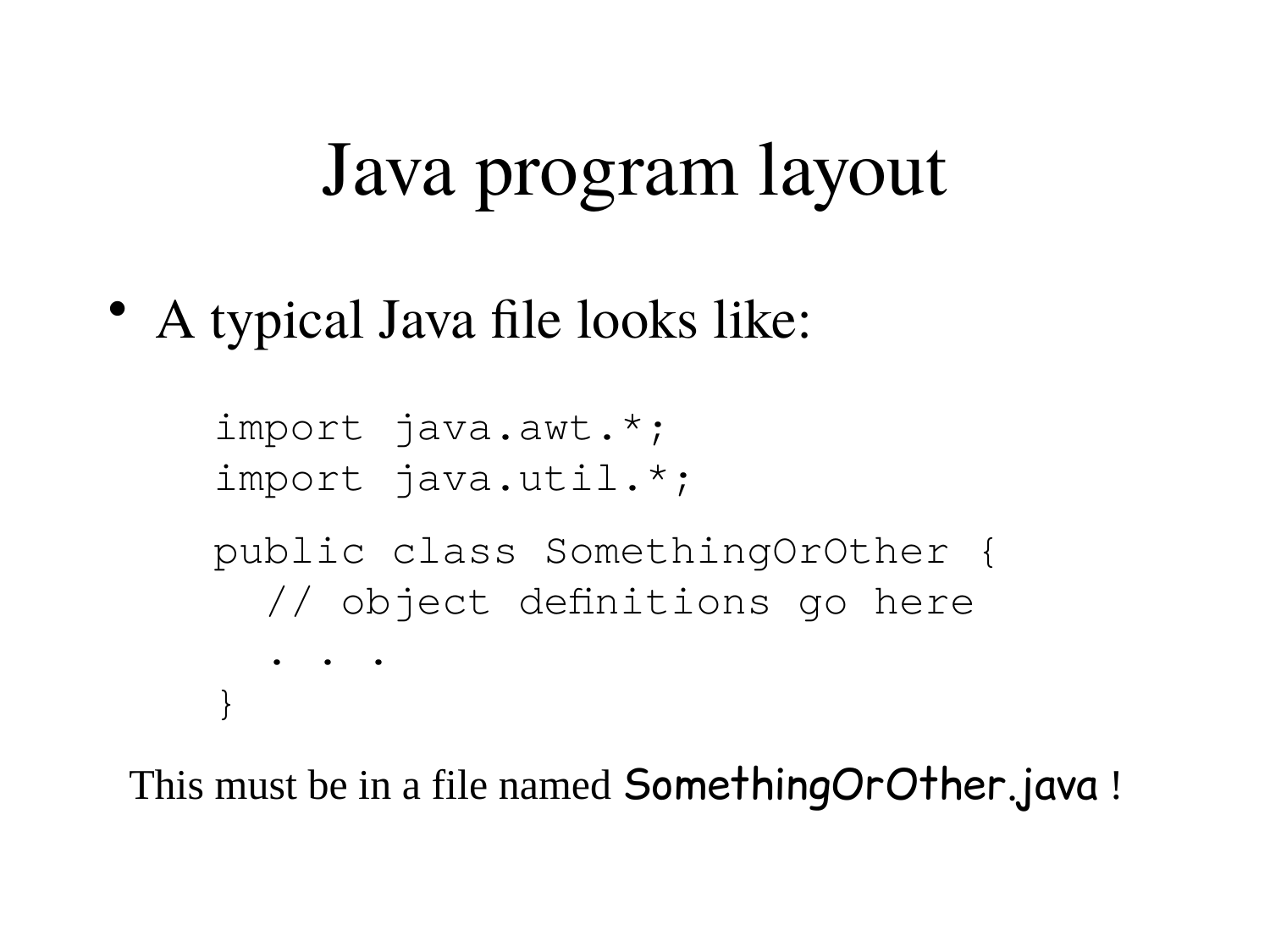

# Java program layout
A typical Java file looks like:
import java.awt.*;
import java.util.*;
public class SomethingOrOther {
  // object definitions go here
  . . .
}
This must be in a file named SomethingOrOther.java !